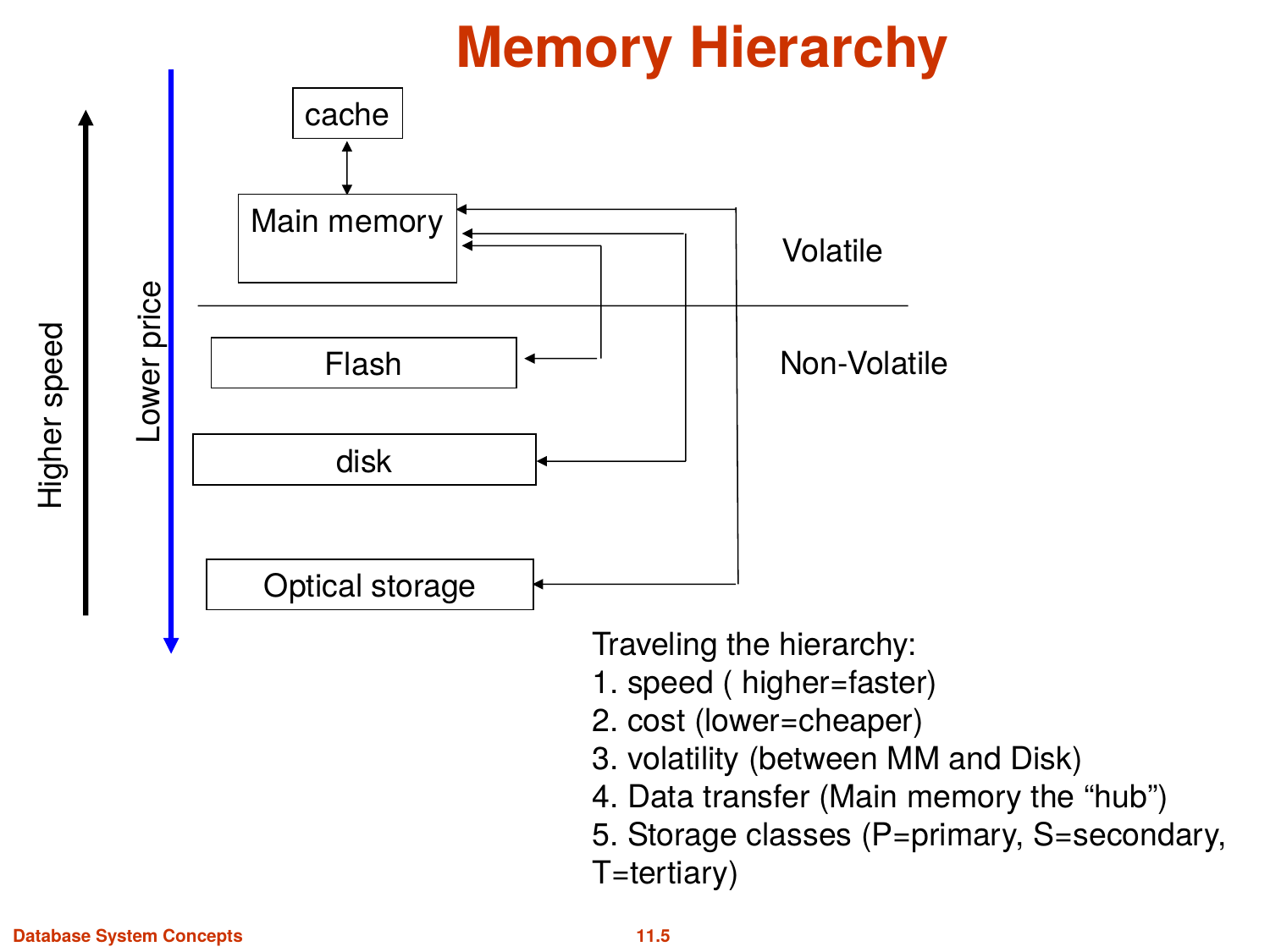

# Memory Hierarchy

cache

Main memory

Volatile

Non-Volatile
Lower price
Flash
Higher speed

disk

Optical storage

Traveling the hierarchy:
1. speed ( higher=faster)
2. cost (lower=cheaper)
3. volatility (between MM and Disk)
4. Data transfer (Main memory the “hub”)
5. Storage classes (P=primary, S=secondary,
T=tertiary)